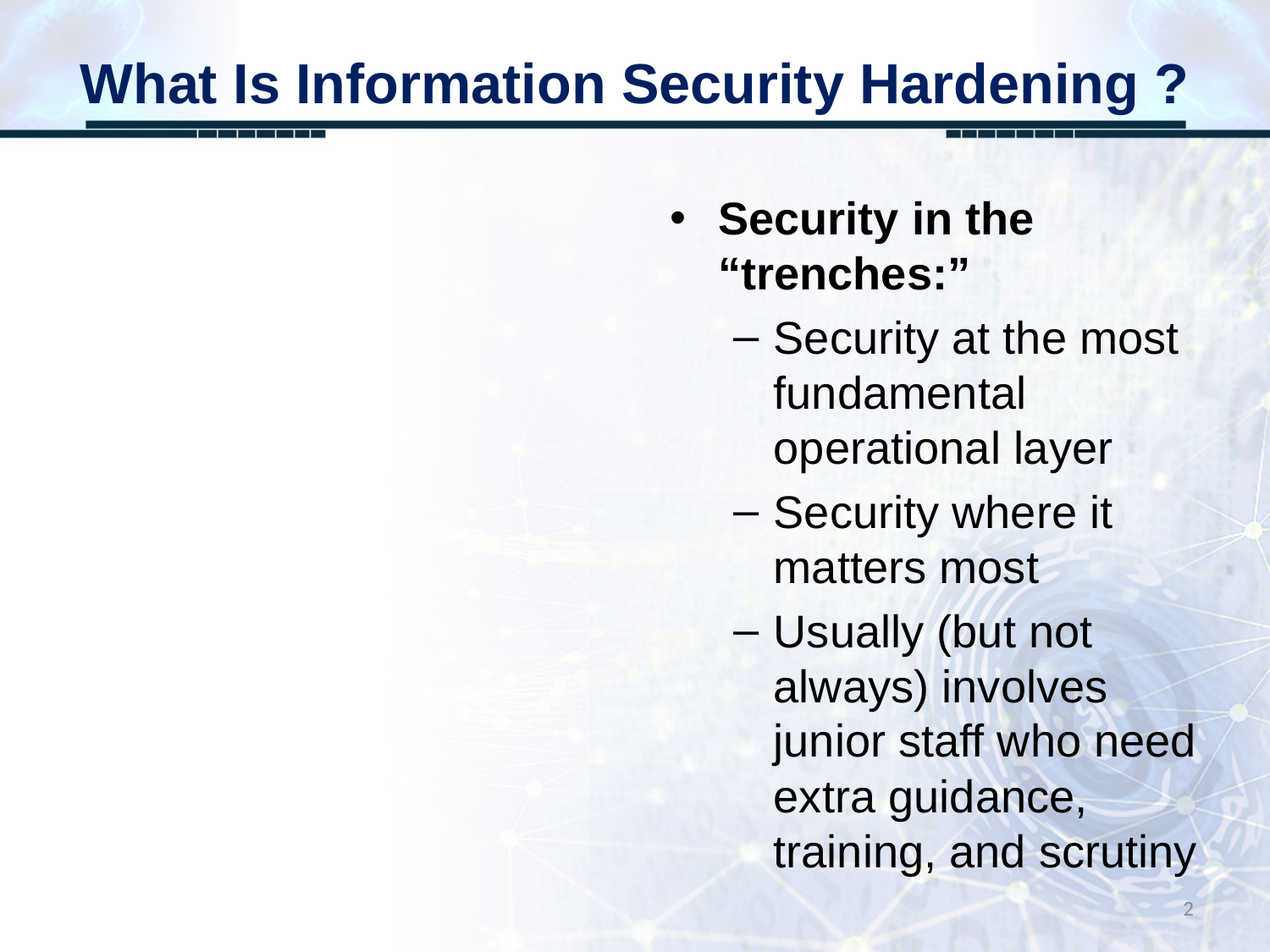

# What Is Information Security Hardening ?
Security in the “trenches:”
Security at the most fundamental operational layer
Security where it matters most
Usually (but not always) involves junior staff who need extra guidance, training, and scrutiny

2